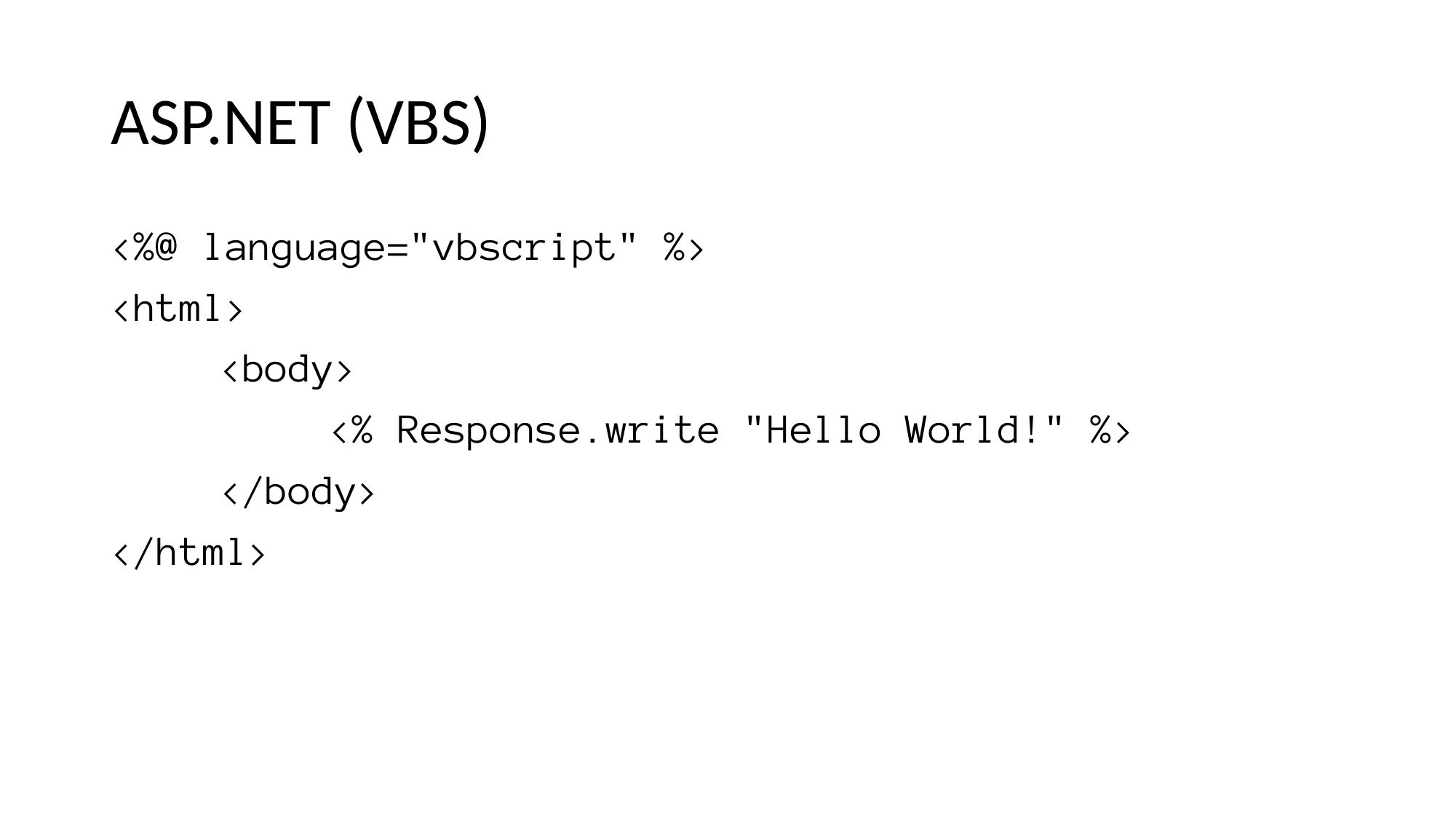

# ASP.NET (VBS)
<%@ language="vbscript" %>
<html>
	<body>
		<% Response.write "Hello World!" %>
	</body>
</html>